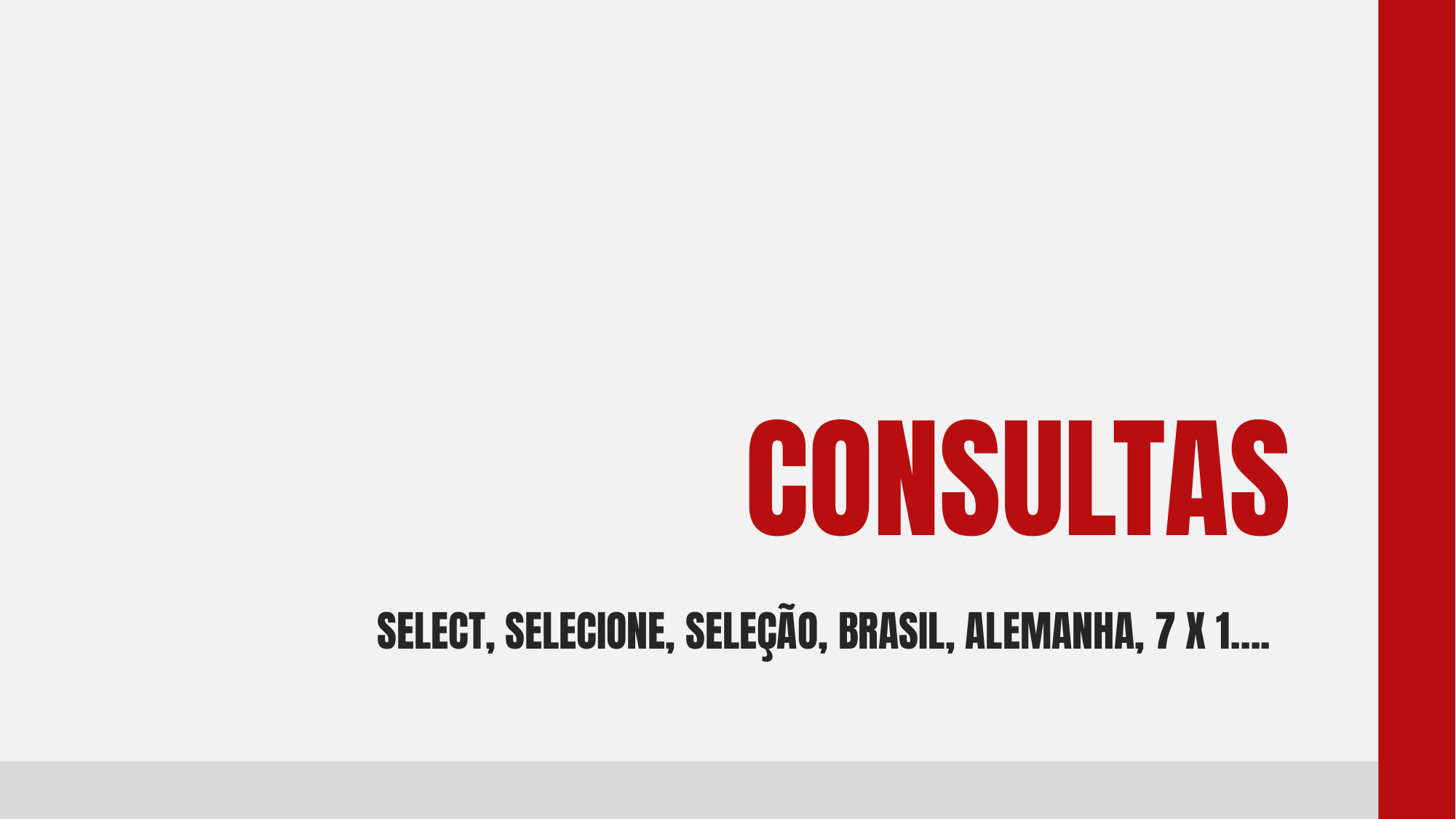

# CONSULTAS
SELECT, SELECIONE, SELEÇÃO, BRASIL, ALEMANHA, 7 X 1….